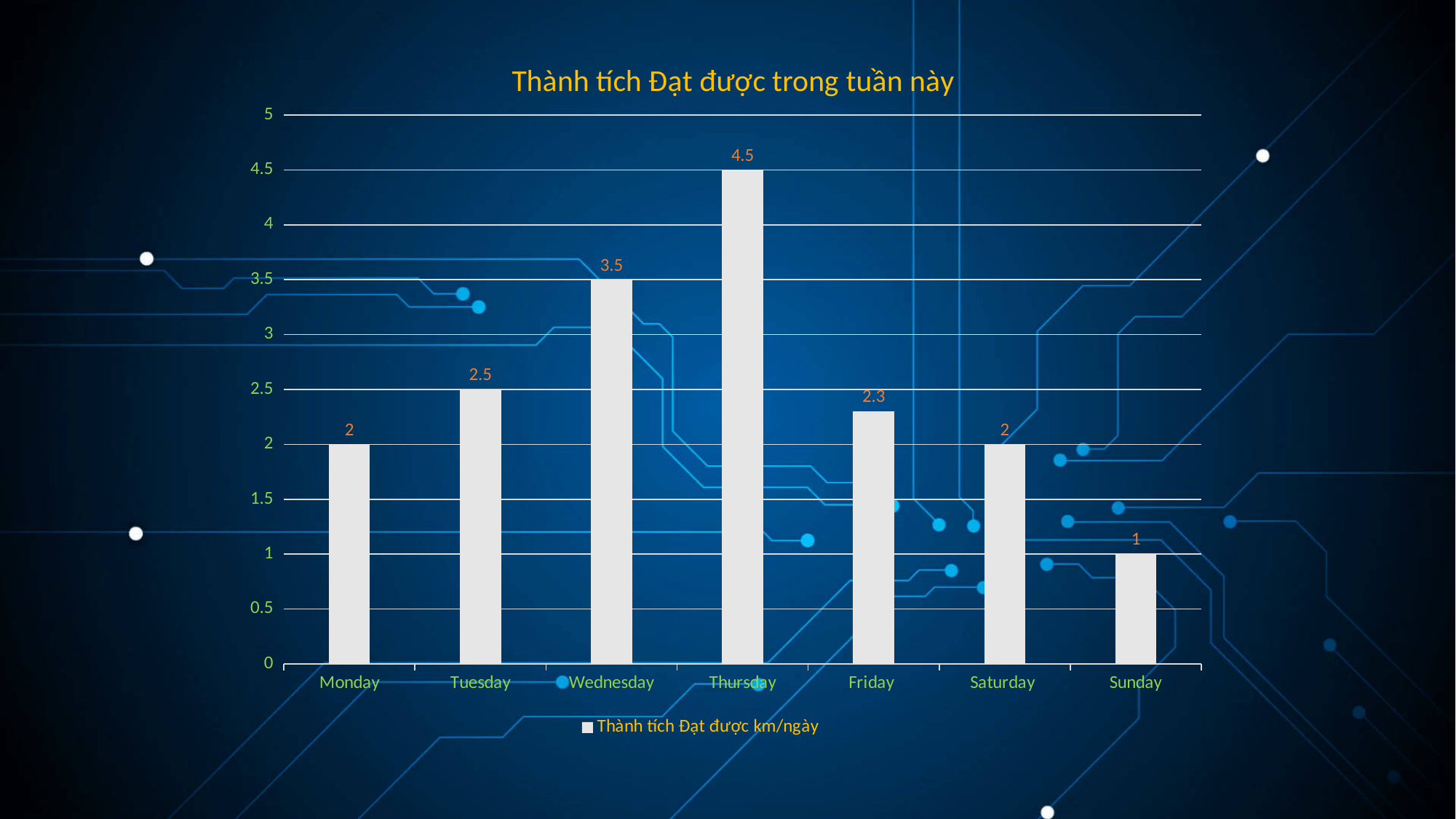

### Chart: Thành tích Đạt được trong tuần này

| Category | Thành tích Đạt được km/ngày |
|---|---|
| Monday | 2.0 |
| Tuesday | 2.5 |
| Wednesday | 3.5 |
| Thursday | 4.5 |
| Friday  | 2.3 |
| Saturday  | 2.0 |
| Sunday | 1.0 |